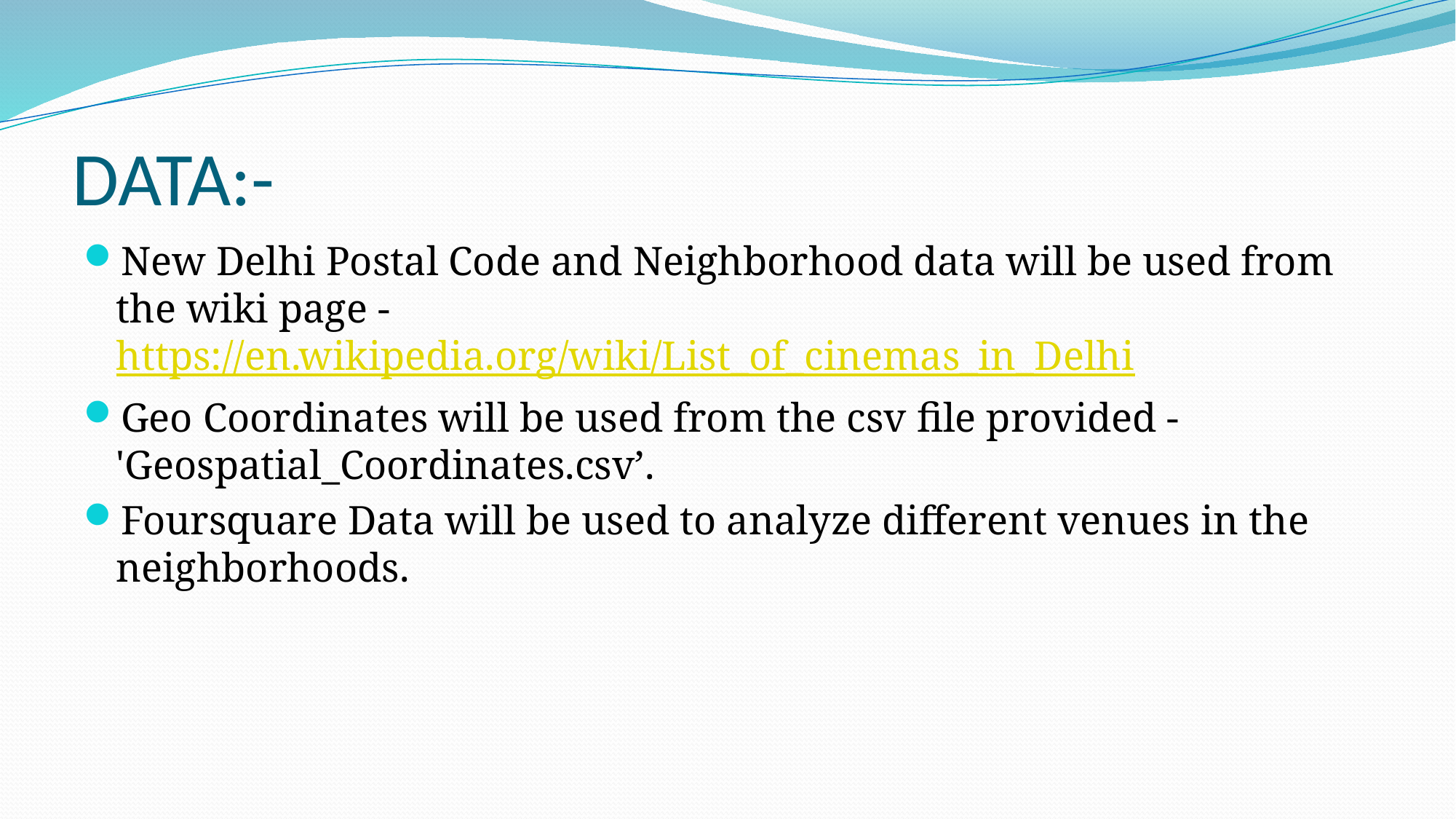

# DATA:-
New Delhi Postal Code and Neighborhood data will be used from the wiki page -https://en.wikipedia.org/wiki/List_of_cinemas_in_Delhi
Geo Coordinates will be used from the csv file provided - 'Geospatial_Coordinates.csv’.
Foursquare Data will be used to analyze different venues in the neighborhoods.